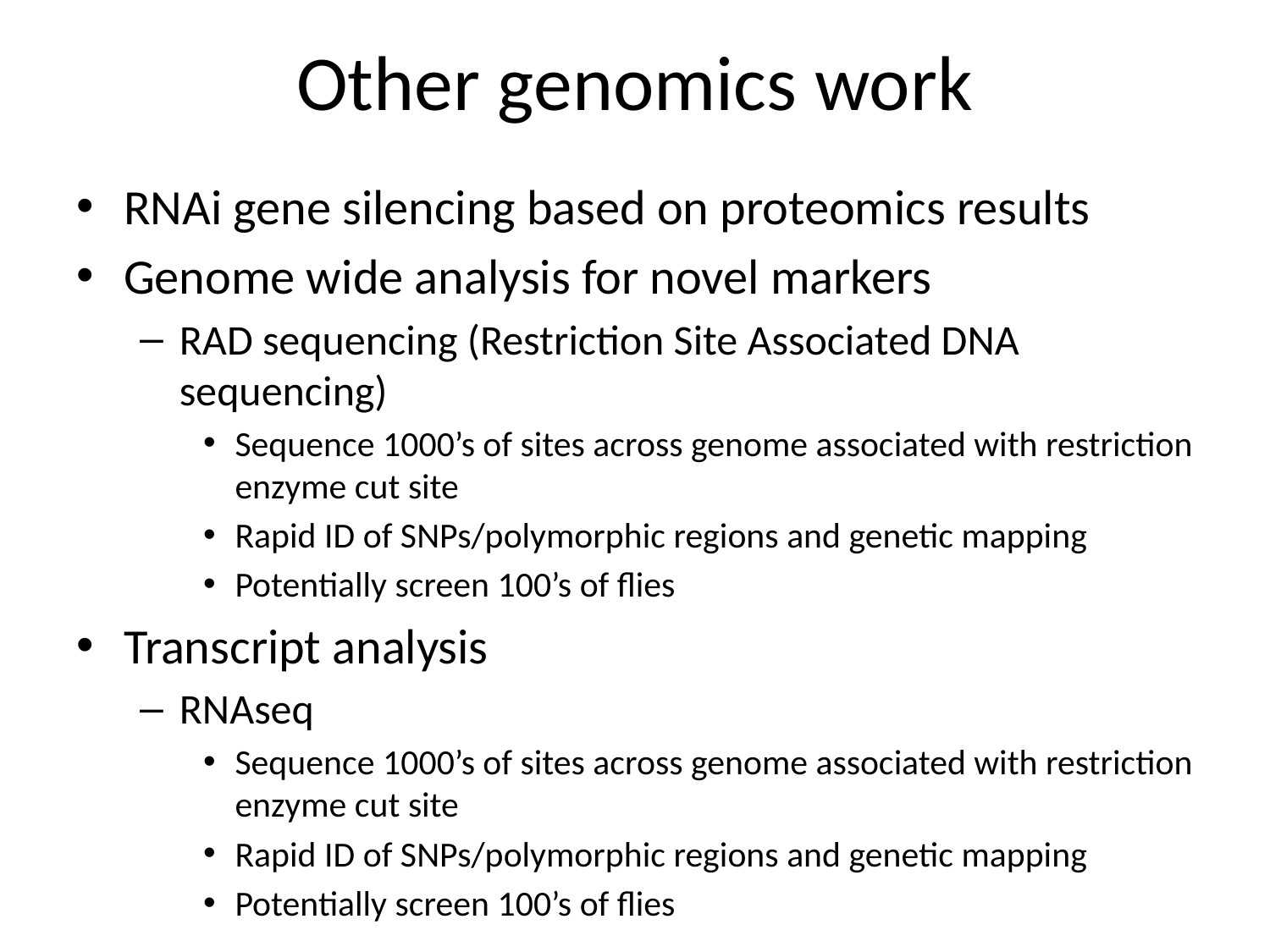

# Other genomics work
RNAi gene silencing based on proteomics results
Genome wide analysis for novel markers
RAD sequencing (Restriction Site Associated DNA sequencing)
Sequence 1000’s of sites across genome associated with restriction enzyme cut site
Rapid ID of SNPs/polymorphic regions and genetic mapping
Potentially screen 100’s of flies
Transcript analysis
RNAseq
Sequence 1000’s of sites across genome associated with restriction enzyme cut site
Rapid ID of SNPs/polymorphic regions and genetic mapping
Potentially screen 100’s of flies